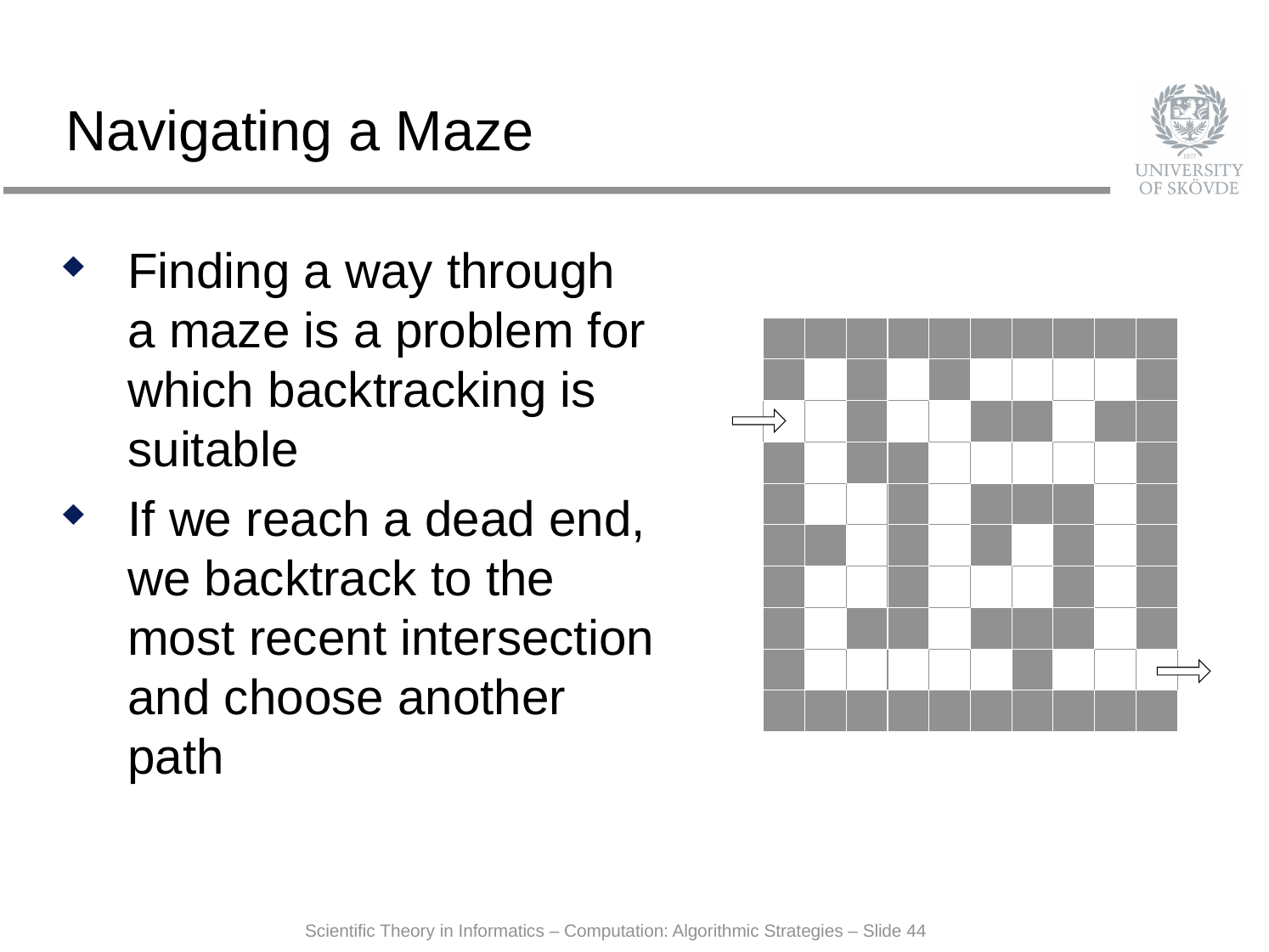

# Navigating a Maze
Finding a way through a maze is a problem for which backtracking is suitable
If we reach a dead end, we backtrack to the most recent intersection and choose another path